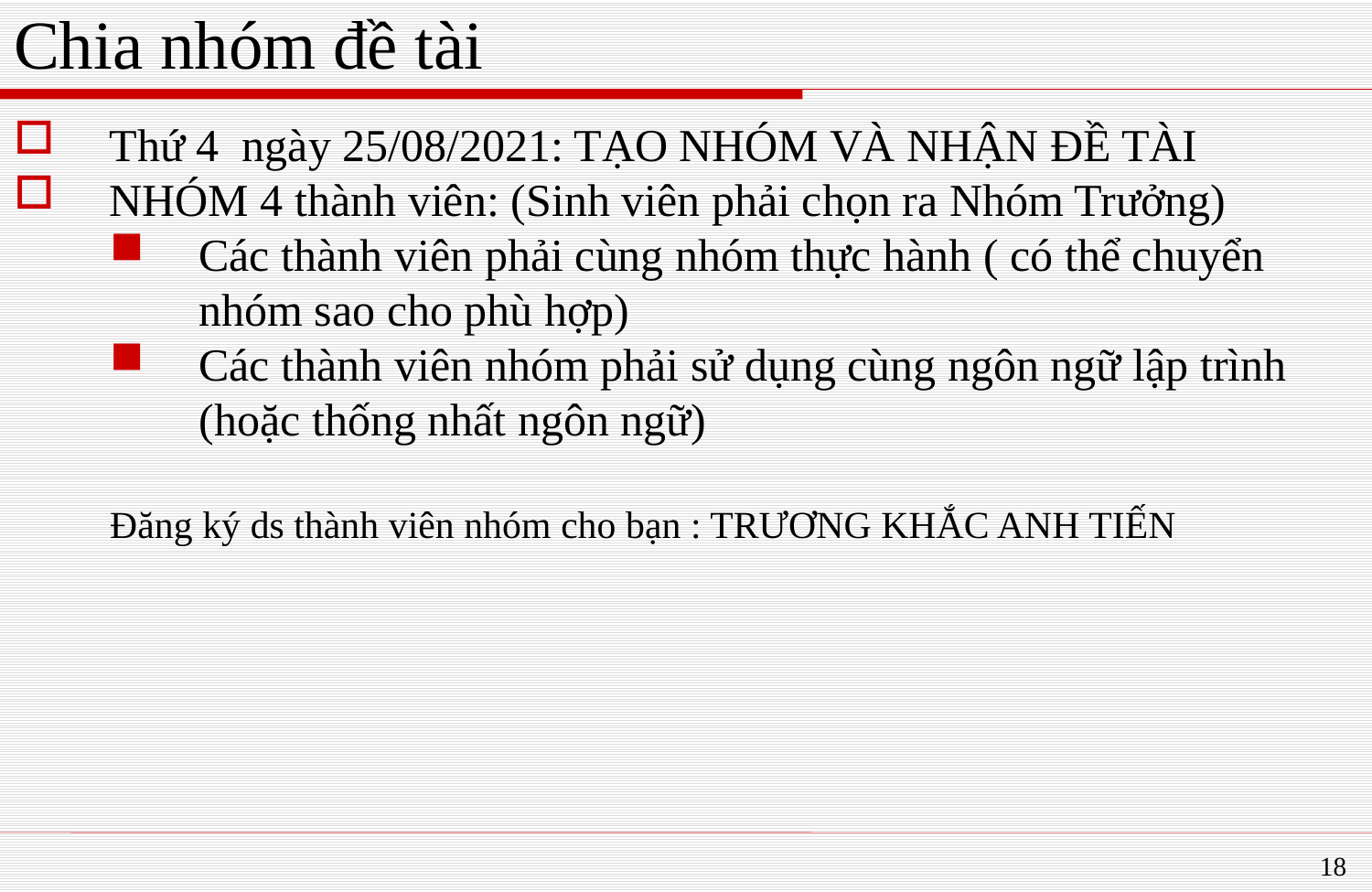

# Chia nhóm đề tài
Thứ 4  ngày 25/08/2021: TẠO NHÓM VÀ NHẬN ĐỀ TÀI
NHÓM 4 thành viên: (Sinh viên phải chọn ra Nhóm Trưởng)
Các thành viên phải cùng nhóm thực hành ( có thể chuyển nhóm sao cho phù hợp)
Các thành viên nhóm phải sử dụng cùng ngôn ngữ lập trình (hoặc thống nhất ngôn ngữ)

Đăng ký ds thành viên nhóm cho bạn : TRƯƠNG KHẮC ANH TIẾN

18